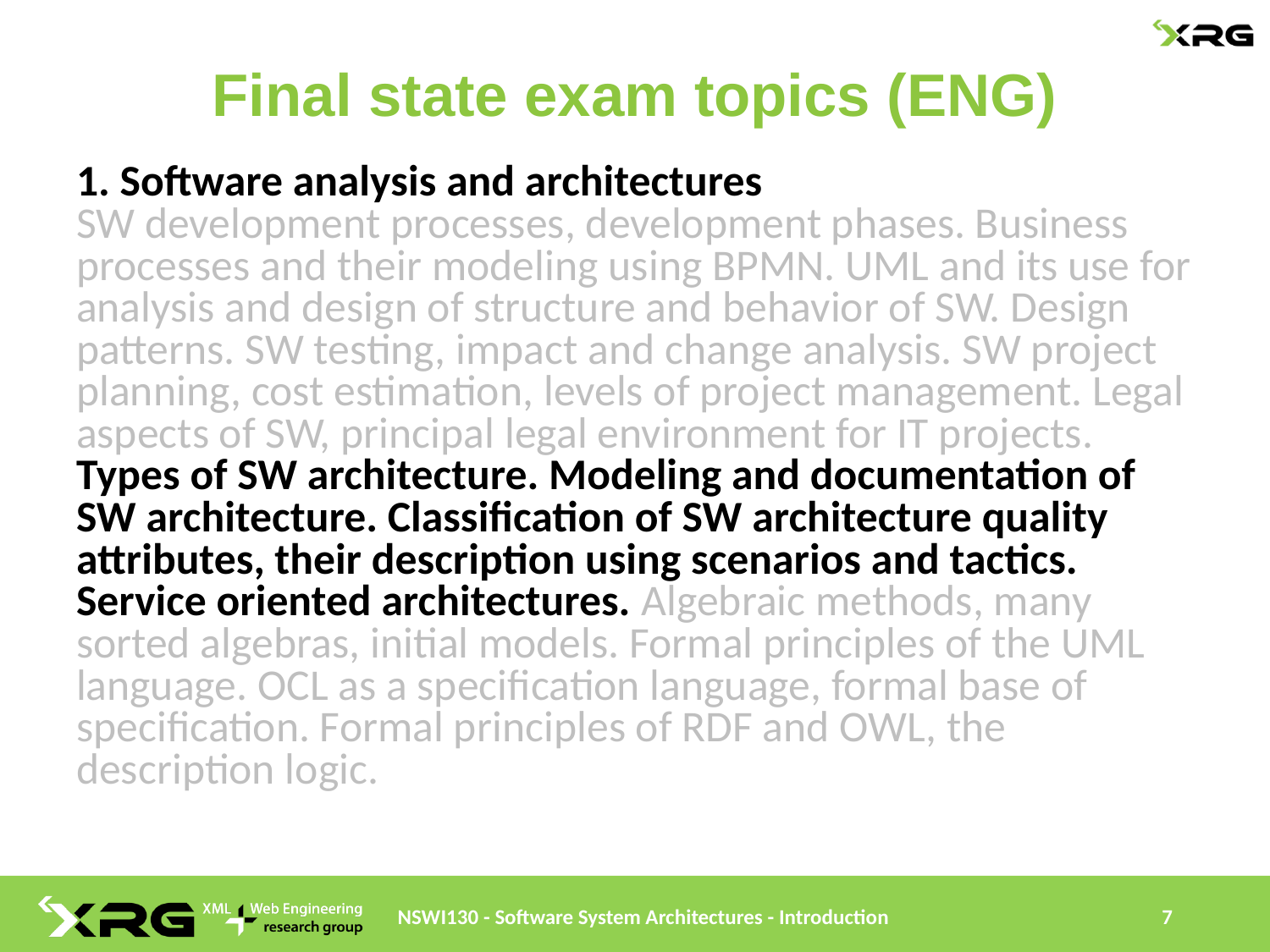

# Final state exam topics (ENG)
1. Software analysis and architectures
SW development processes, development phases. Business processes and their modeling using BPMN. UML and its use for analysis and design of structure and behavior of SW. Design patterns. SW testing, impact and change analysis. SW project planning, cost estimation, levels of project management. Legal aspects of SW, principal legal environment for IT projects. Types of SW architecture. Modeling and documentation of SW architecture. Classification of SW architecture quality attributes, their description using scenarios and tactics. Service oriented architectures. Algebraic methods, many sorted algebras, initial models. Formal principles of the UML language. OCL as a specification language, formal base of specification. Formal principles of RDF and OWL, the description logic.
NSWI130 - Software System Architectures - Introduction
7